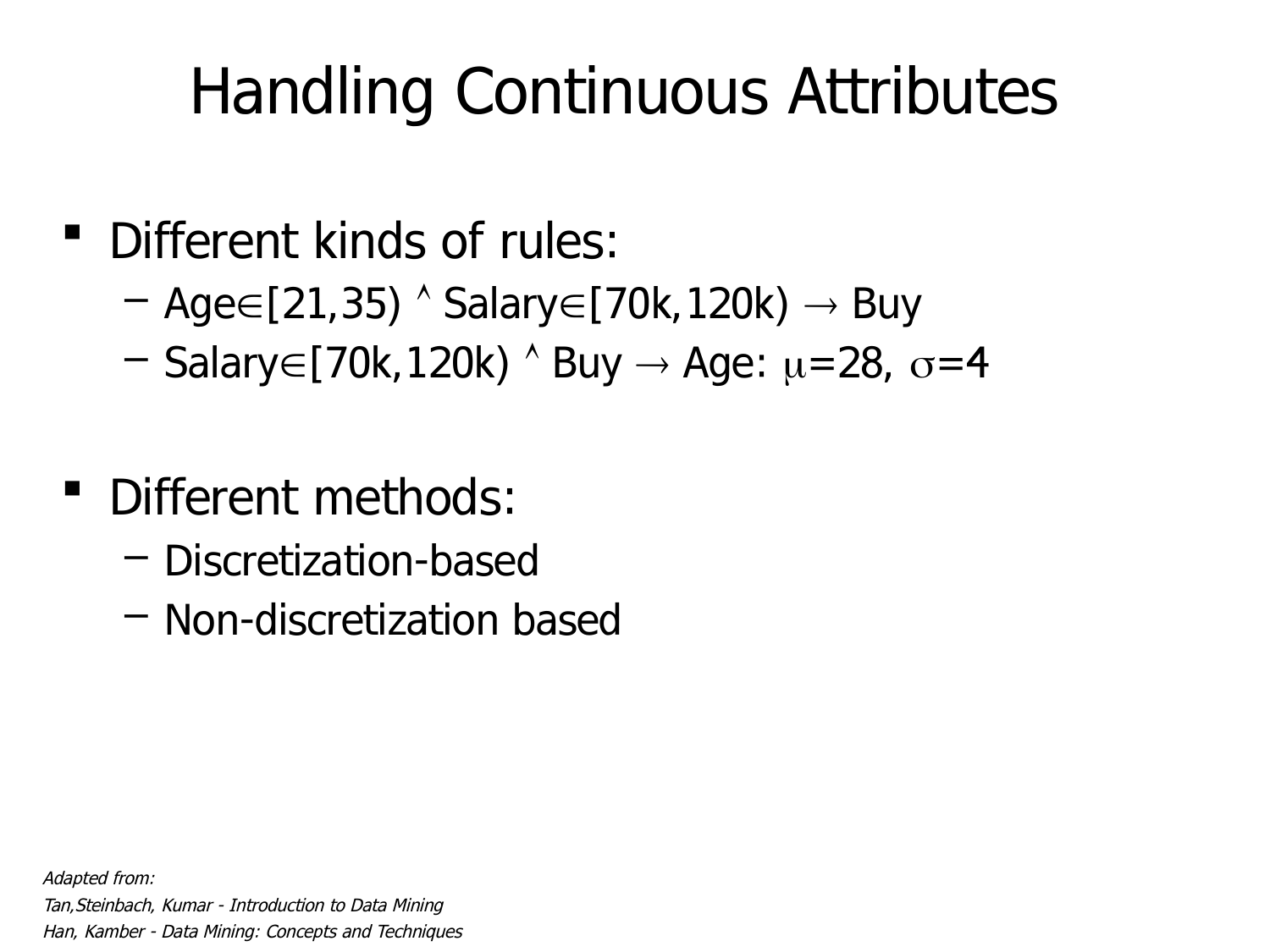

# Handling Continuous Attributes
Different kinds of rules:
Age∈[21,35) ∧ Salary∈[70k,120k) → Buy
Salary∈[70k,120k) ∧ Buy → Age: μ=28, σ=4

Different methods:
Discretization-based
Non-discretization based